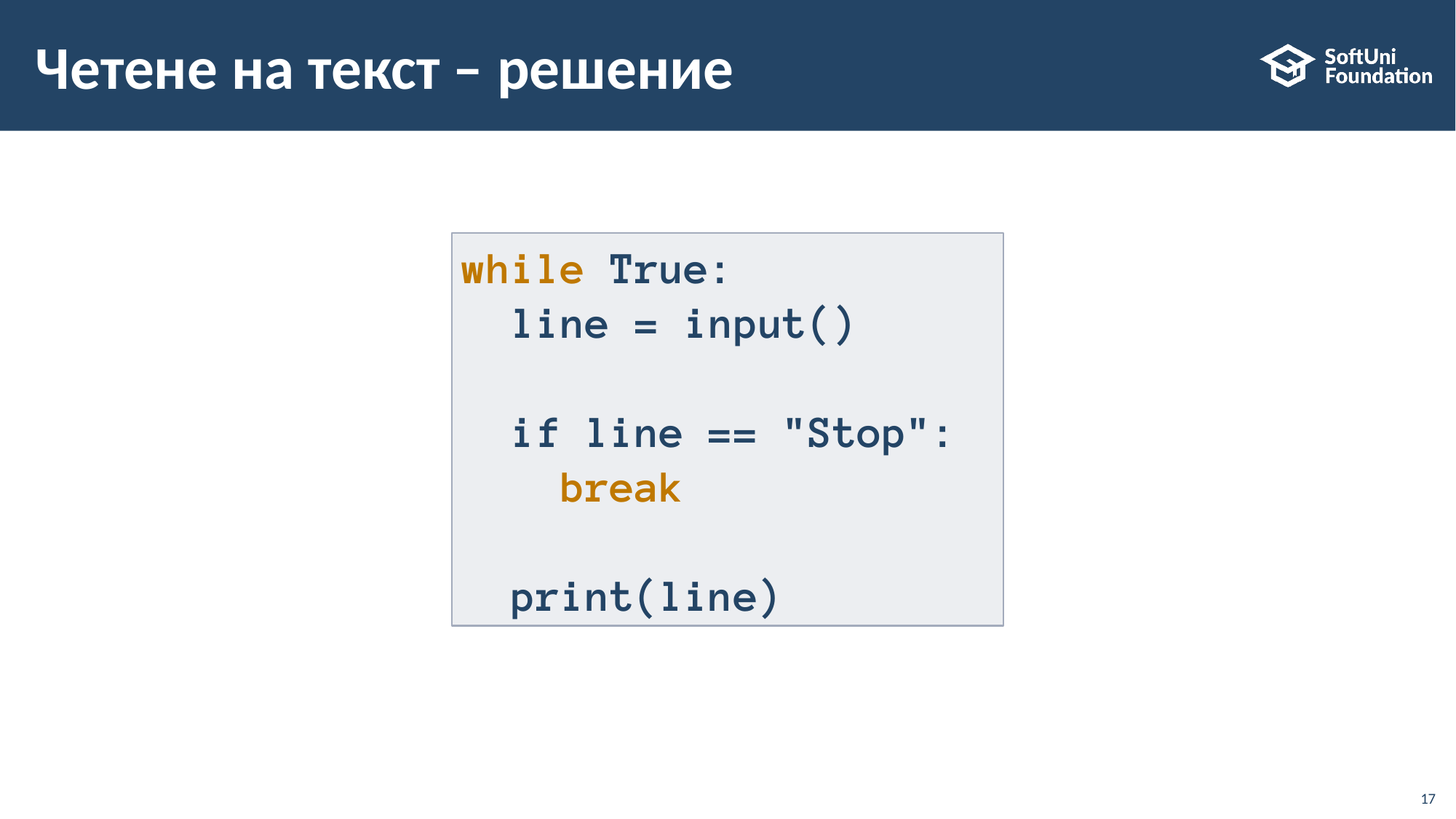

# Четене на текст – решение
while True:
  line = input()

  if line == "Stop":
    break

  print(line)
17